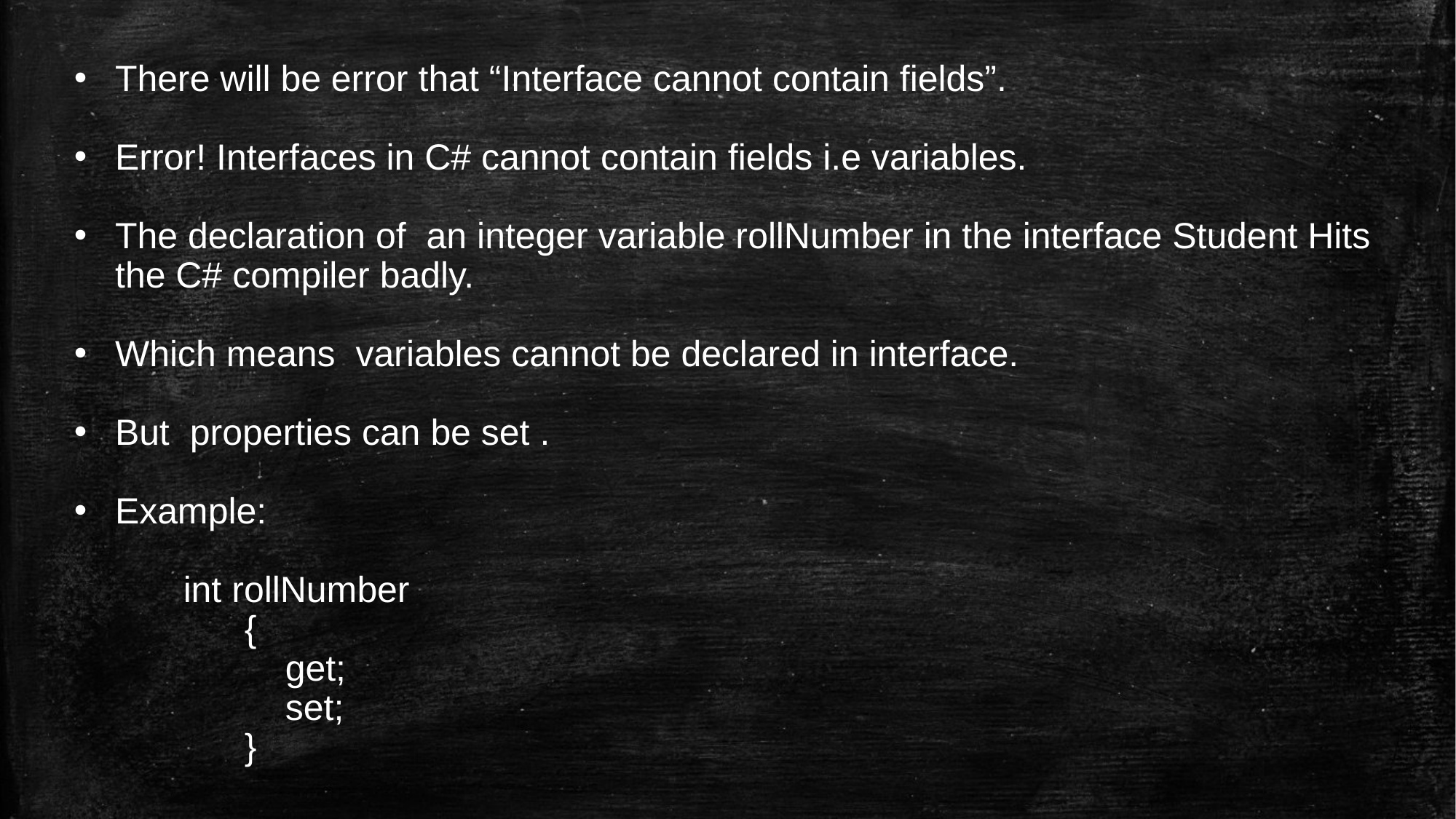

There will be error that “Interface cannot contain fields”.

Error! Interfaces in C# cannot contain fields i.e variables.

The declaration of  an integer variable rollNumber in the interface Student Hits  the C# compiler badly.

Which means  variables cannot be declared in interface.

But  properties can be set .

Example:

int rollNumber
      {
          get;
          set;
      }